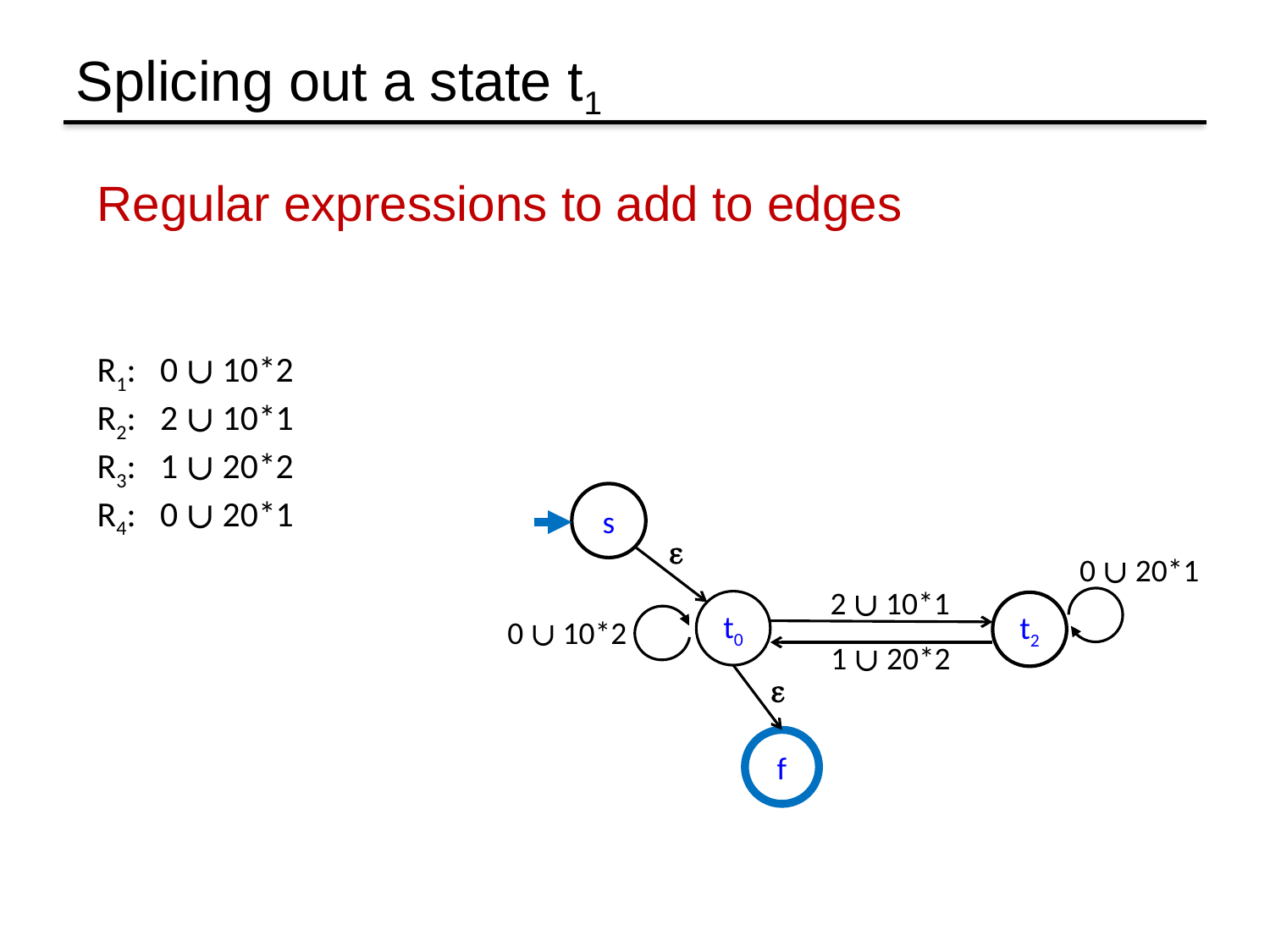

# Splicing out a state t1
Regular expressions to add to edges
R1:   0 ∪ 10*2
R2:   2 ∪ 10*1
R3:   1 ∪ 20*2
R4:   0 ∪ 20*1
s
ɛ
0 ∪ 10*2
0 ∪ 20*1
2 ∪ 10*1

t0
t2

1 ∪ 20*2
ɛ
f